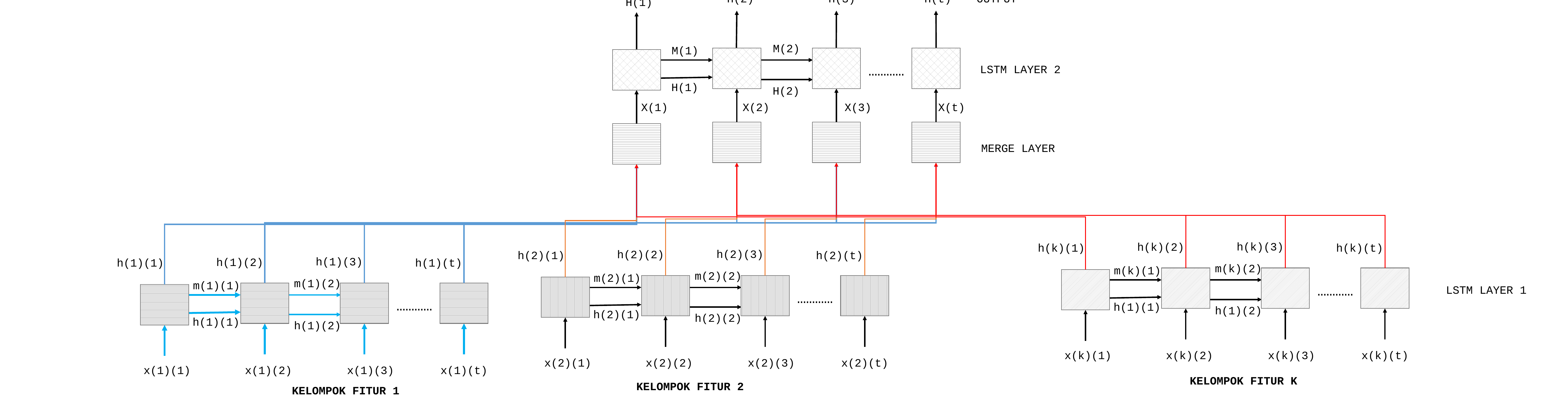

H(3)
H(t)
OUTPUT
H(2)
H(1)
…………
M(2)
M(1)

LSTM LAYER 2
H(1)
H(2)
X(1)
X(2)
X(3)
X(t)
MERGE LAYER
LSTM LAYER 1

h(k)(3)
h(k)(2)
h(k)(1)
h(k)(t)
m(k)(2)
m(k)(1)

…………
h(1)(1)
h(1)(2)
x(k)(1)
x(k)(2)
x(k)(3)
x(k)(t)
h(2)(3)
h(2)(2)
h(2)(1)
h(2)(t)
m(2)(2)
m(2)(1)

…………
h(2)(1)
h(2)(2)
x(2)(1)
x(2)(2)
x(2)(3)
x(2)(t)
h(1)(3)
h(1)(2)
h(1)(1)
h(1)(t)
m(1)(2)
m(1)(1)

…………
h(1)(1)
h(1)(2)
x(1)(1)
x(1)(2)
x(1)(3)
x(1)(t)
KELOMPOK FITUR K
KELOMPOK FITUR 2
KELOMPOK FITUR 1